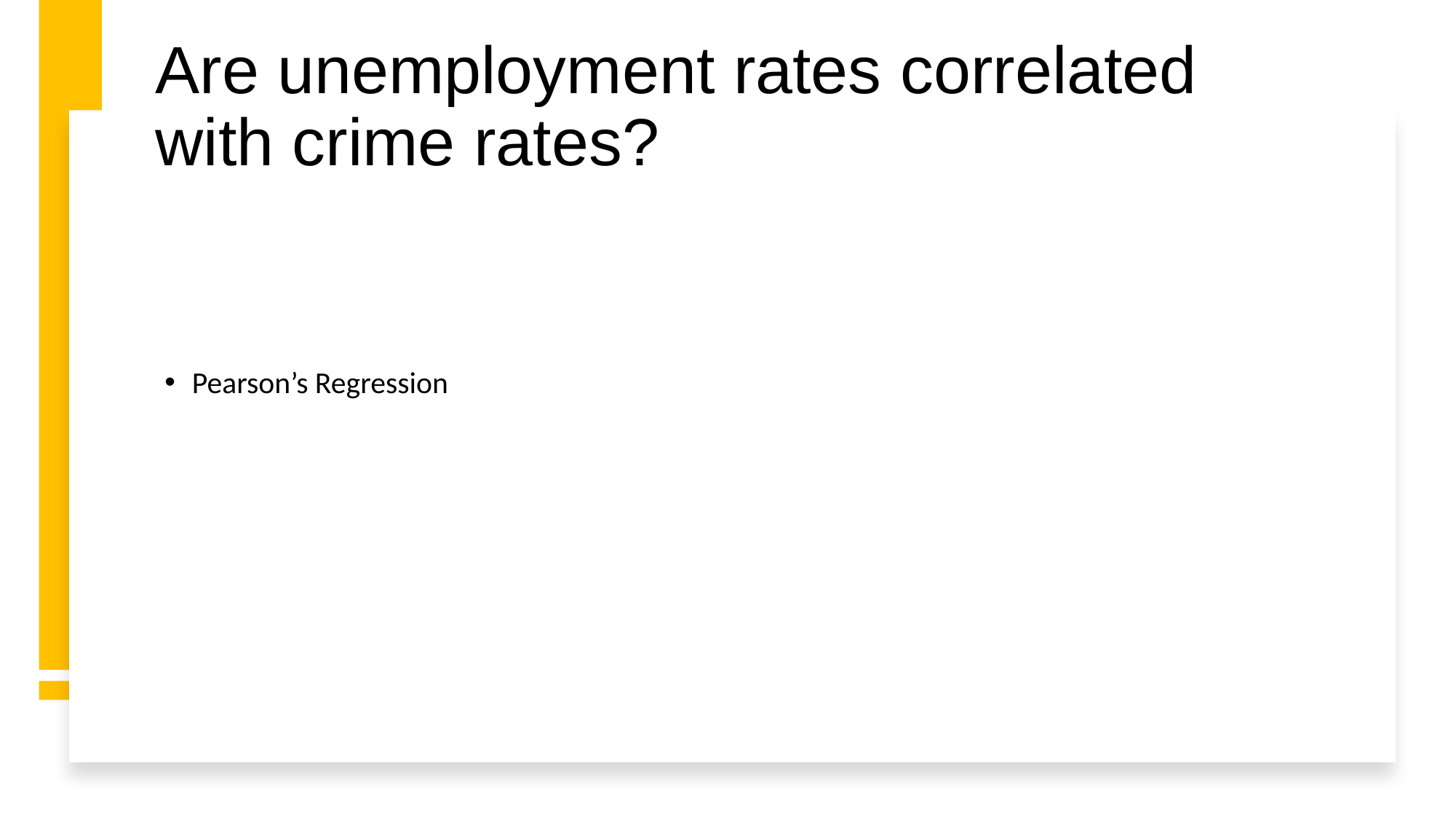

# Are unemployment rates correlated with crime rates?

Pearson’s Regression